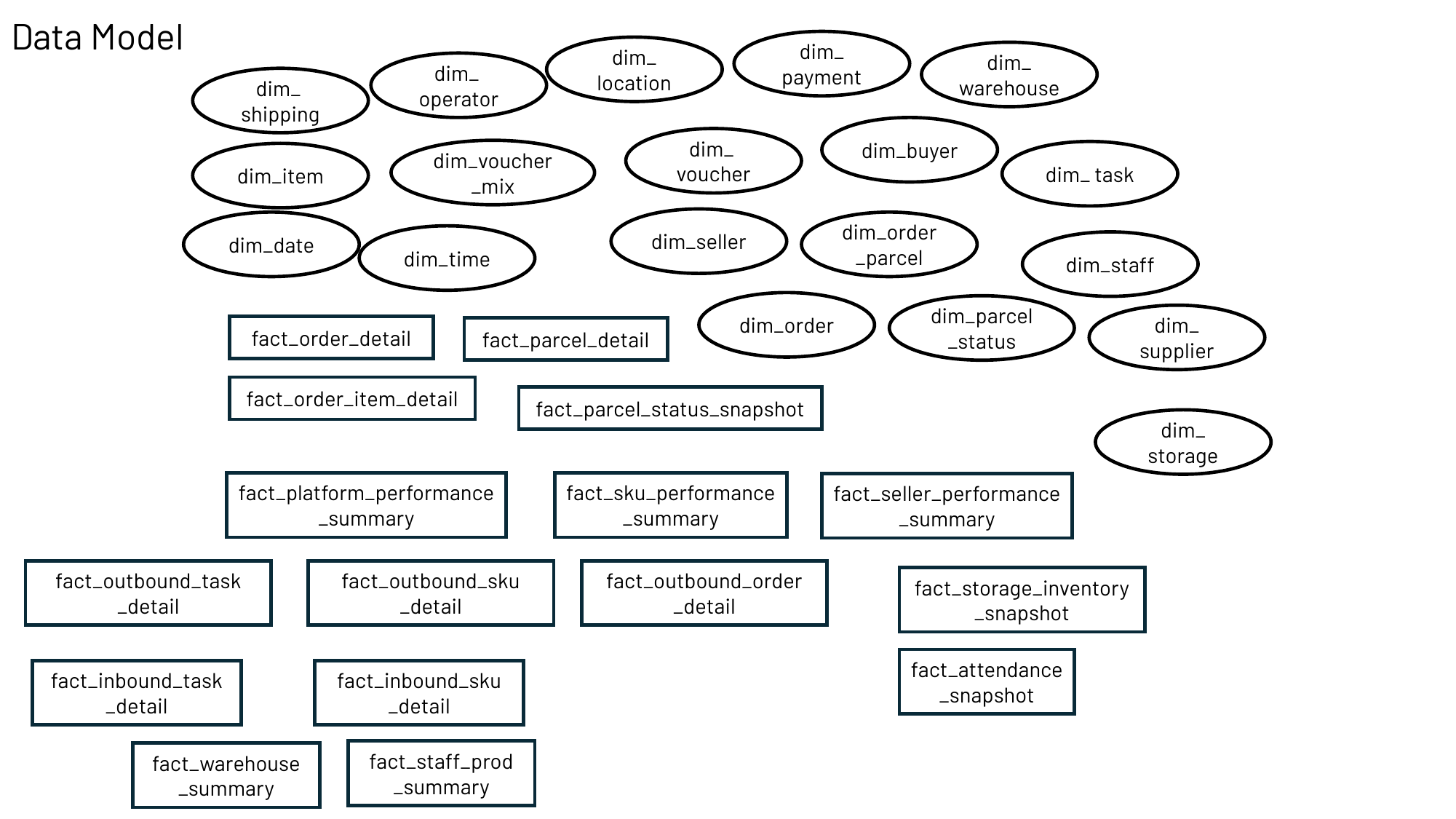

# Data Model
dim_ payment
dim_ location
dim_ warehouse
dim_  operator
dim_  shipping
dim_buyer
dim_  voucher
dim_voucher_mix
dim_ task
dim_item
dim_seller
dim_date
dim_order_parcel
dim_time
dim_staff
dim_order
dim_parcel_status
dim_ supplier
fact_order_detail
fact_parcel_detail
fact_order_item_detail
fact_parcel_status_snapshot
dim_ storage
fact_sku_performance_summary
fact_platform_performance_summary
fact_seller_performance_summary
fact_outbound_task _detail
fact_outbound_sku _detail
fact_outbound_order _detail
fact_storage_inventory _snapshot
fact_attendance_snapshot
fact_inbound_task _detail
fact_inbound_sku _detail
fact_staff_prod _summary
fact_warehouse _summary